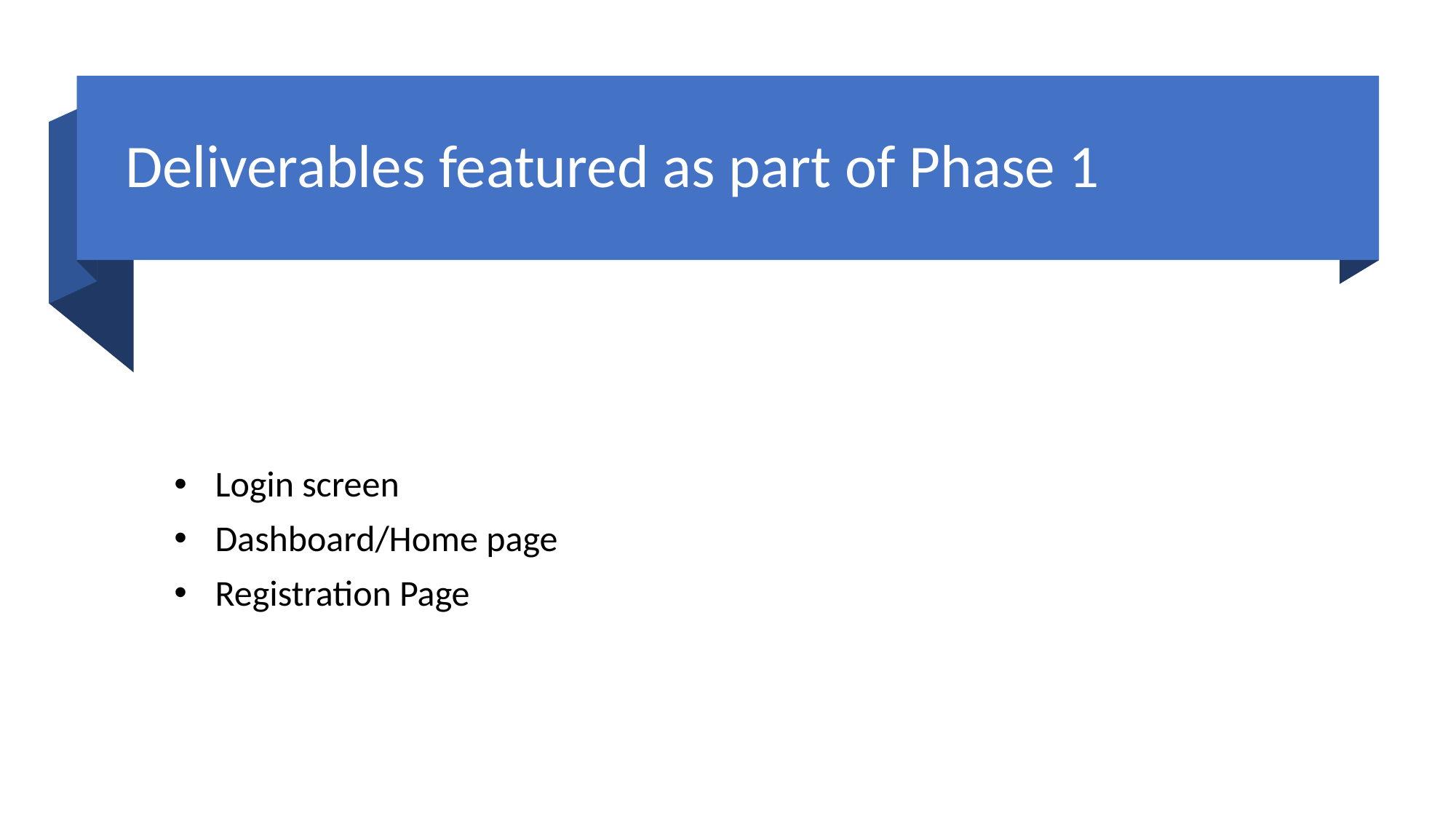

# Deliverables featured as part of Phase 1

Login screen
Dashboard/Home page
Registration Page